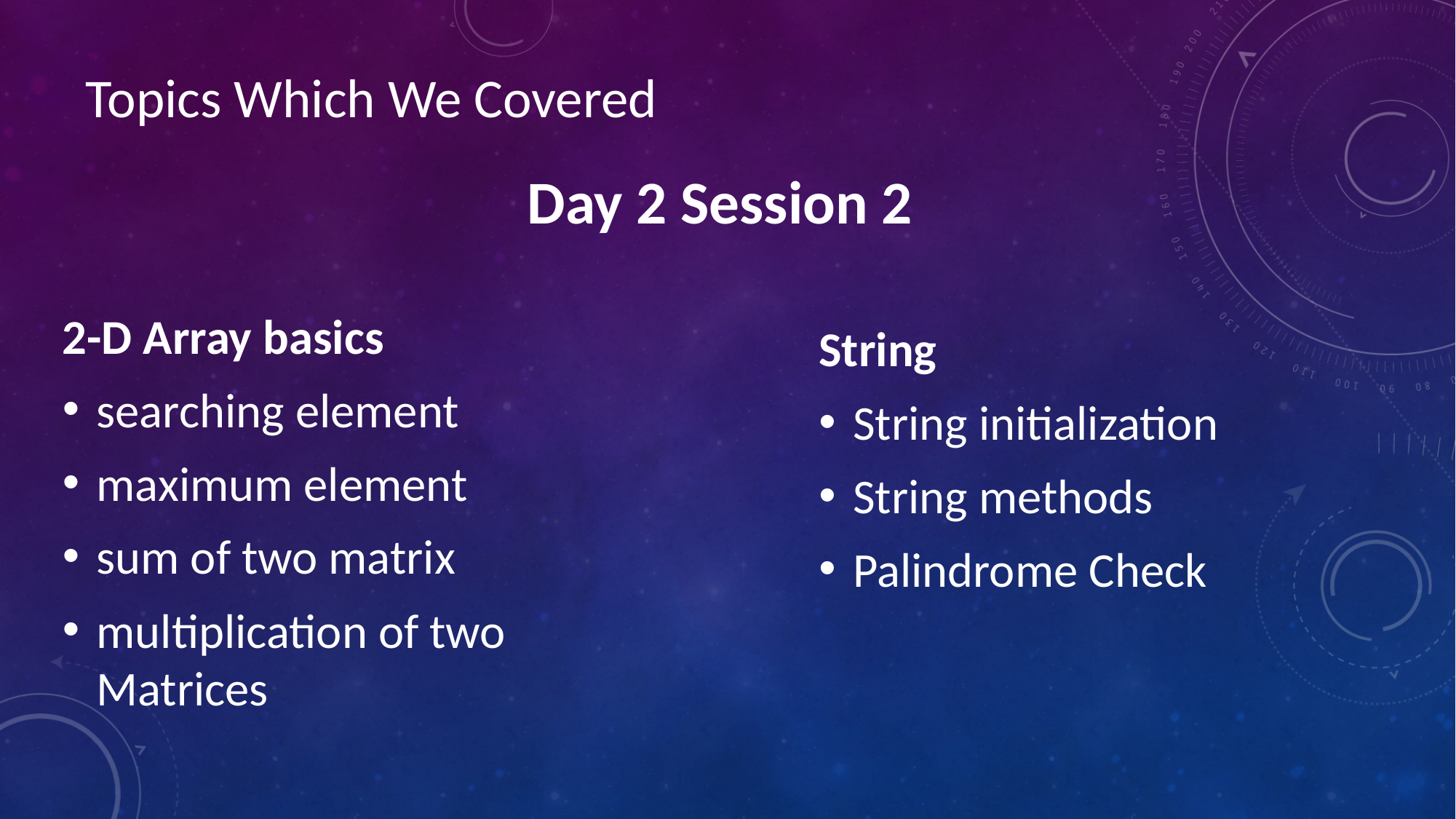

# Topics Which We Covered
Day 2 Session 2
2-D Array basics
searching element
maximum element
sum of two matrix
multiplication of two Matrices
String
String initialization
String methods
Palindrome Check